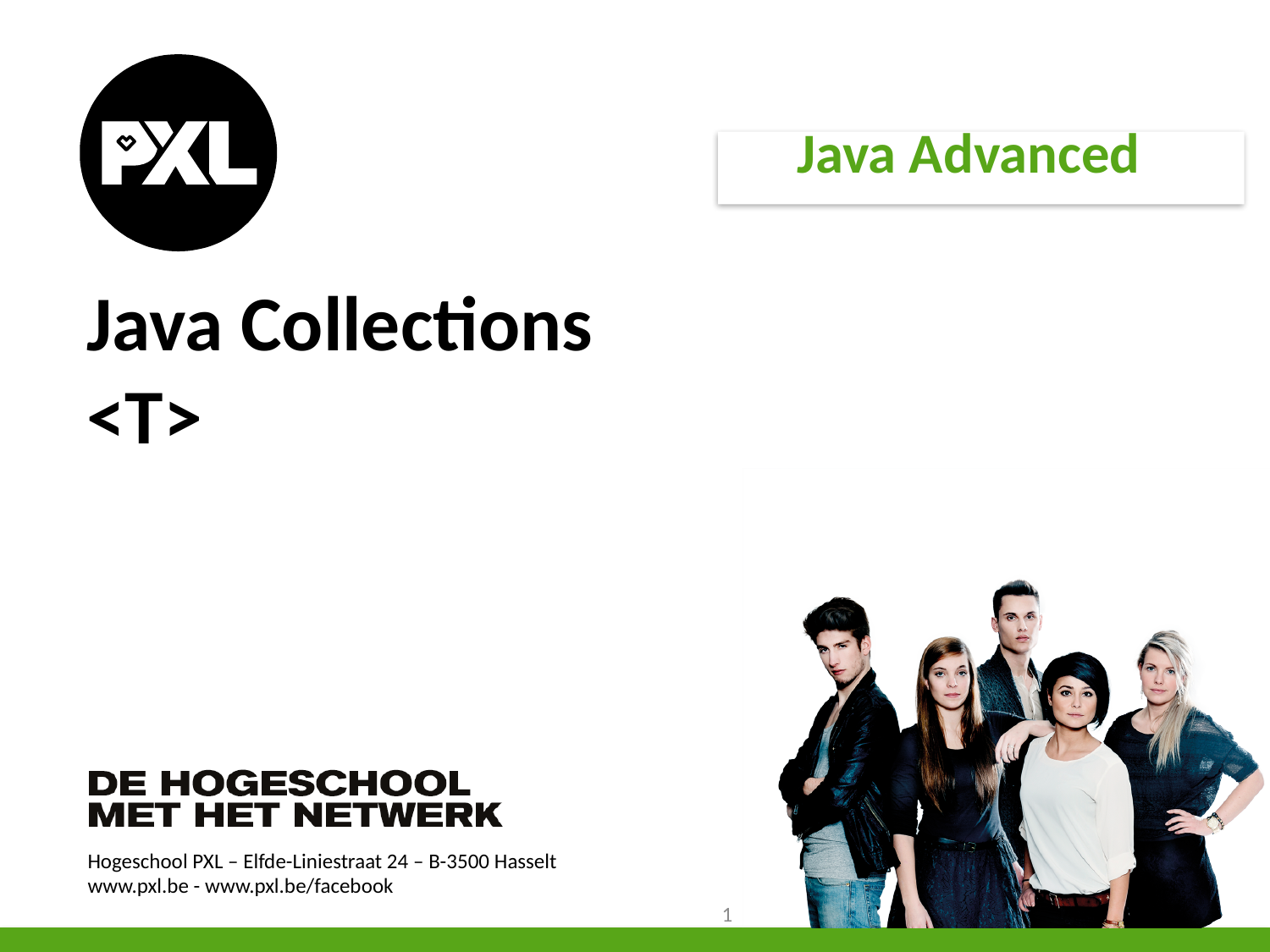

Java Advanced

# Java Collections <T>
1